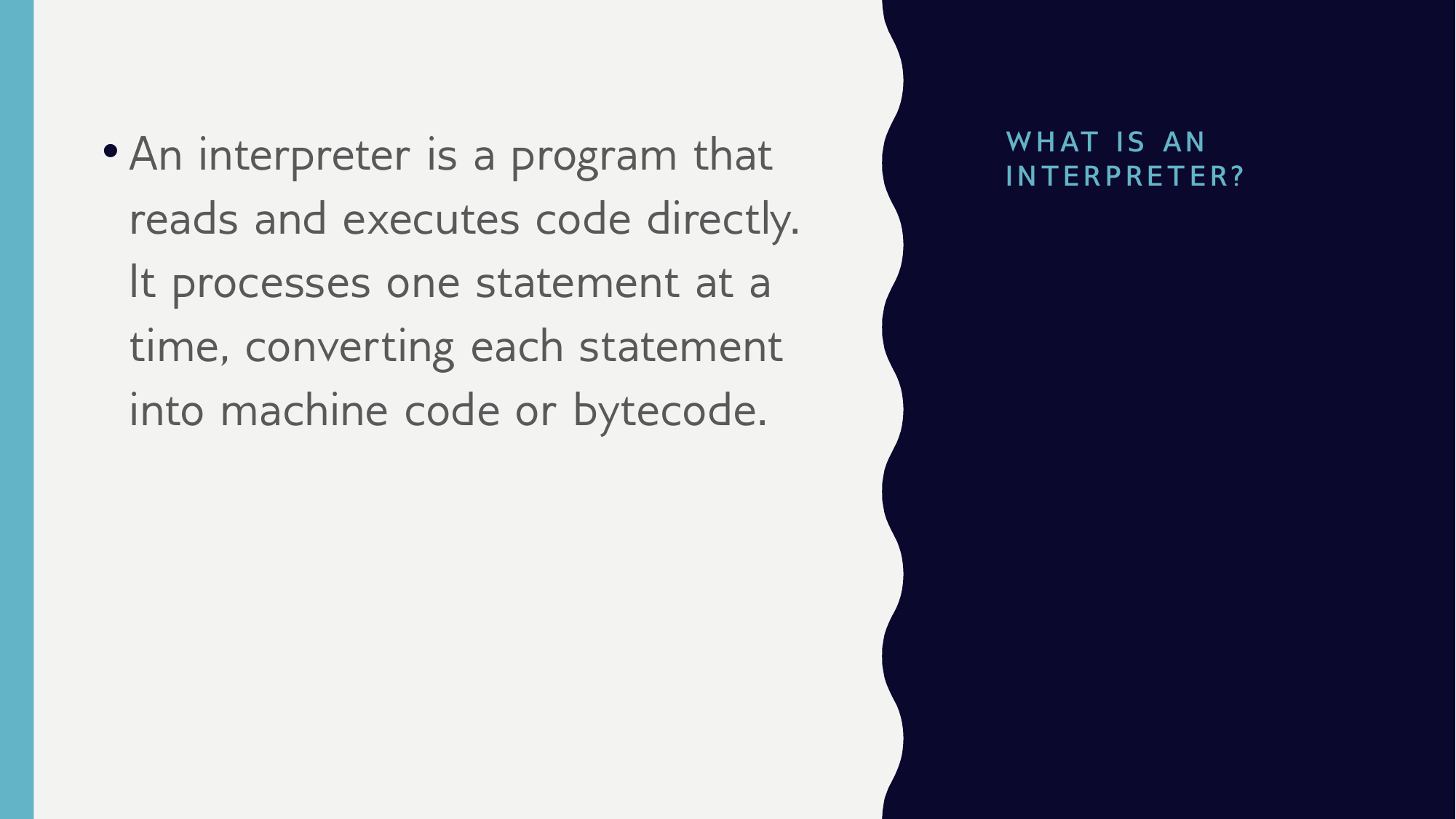

# What Is an Interpreter?
An interpreter is a program that reads and executes code directly. It processes one statement at a time, converting each statement into machine code or bytecode.